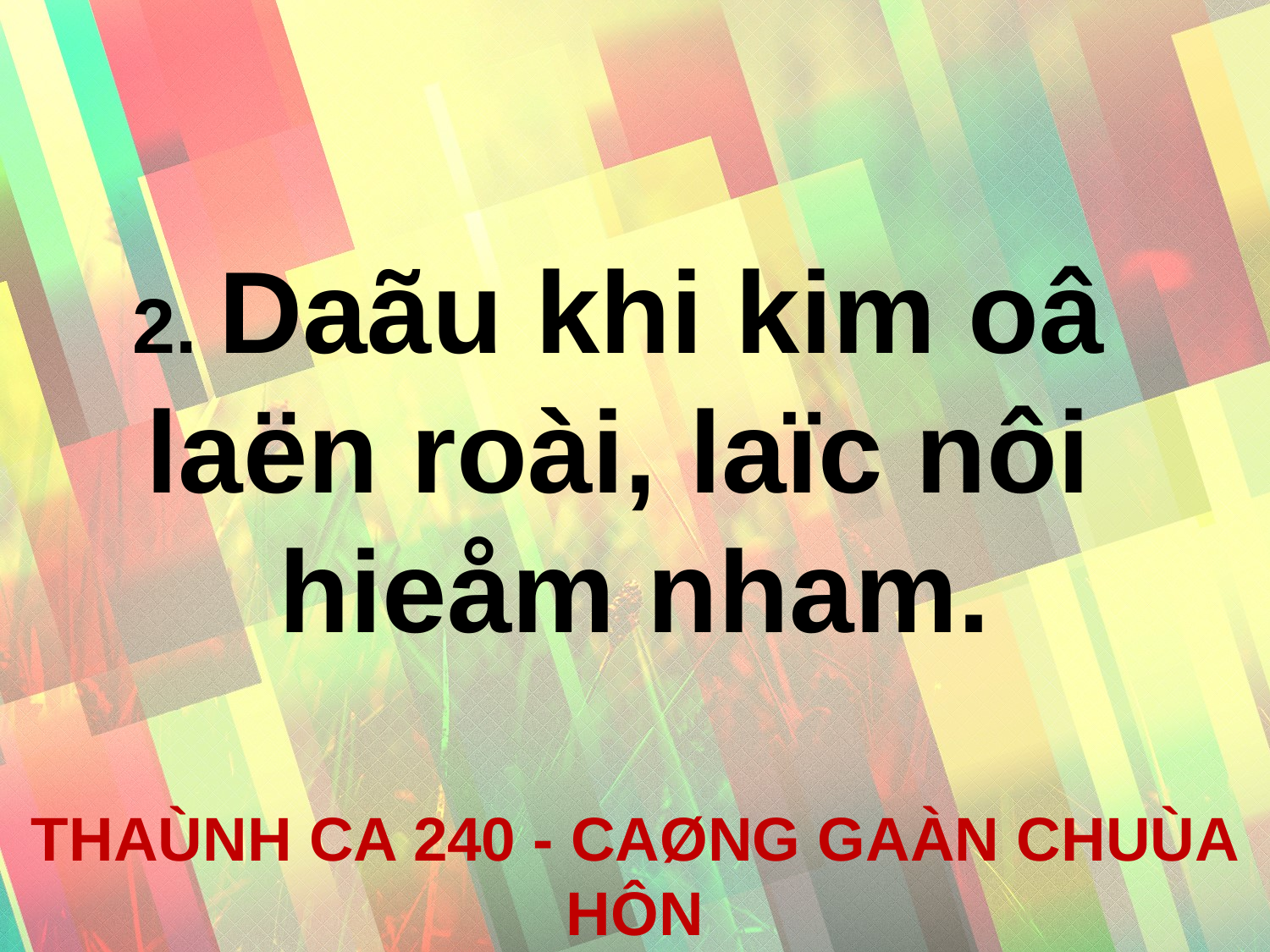

2. Daãu khi kim oâ
laën roài, laïc nôi
hieåm nham.
THAÙNH CA 240 - CAØNG GAÀN CHUÙA HÔN